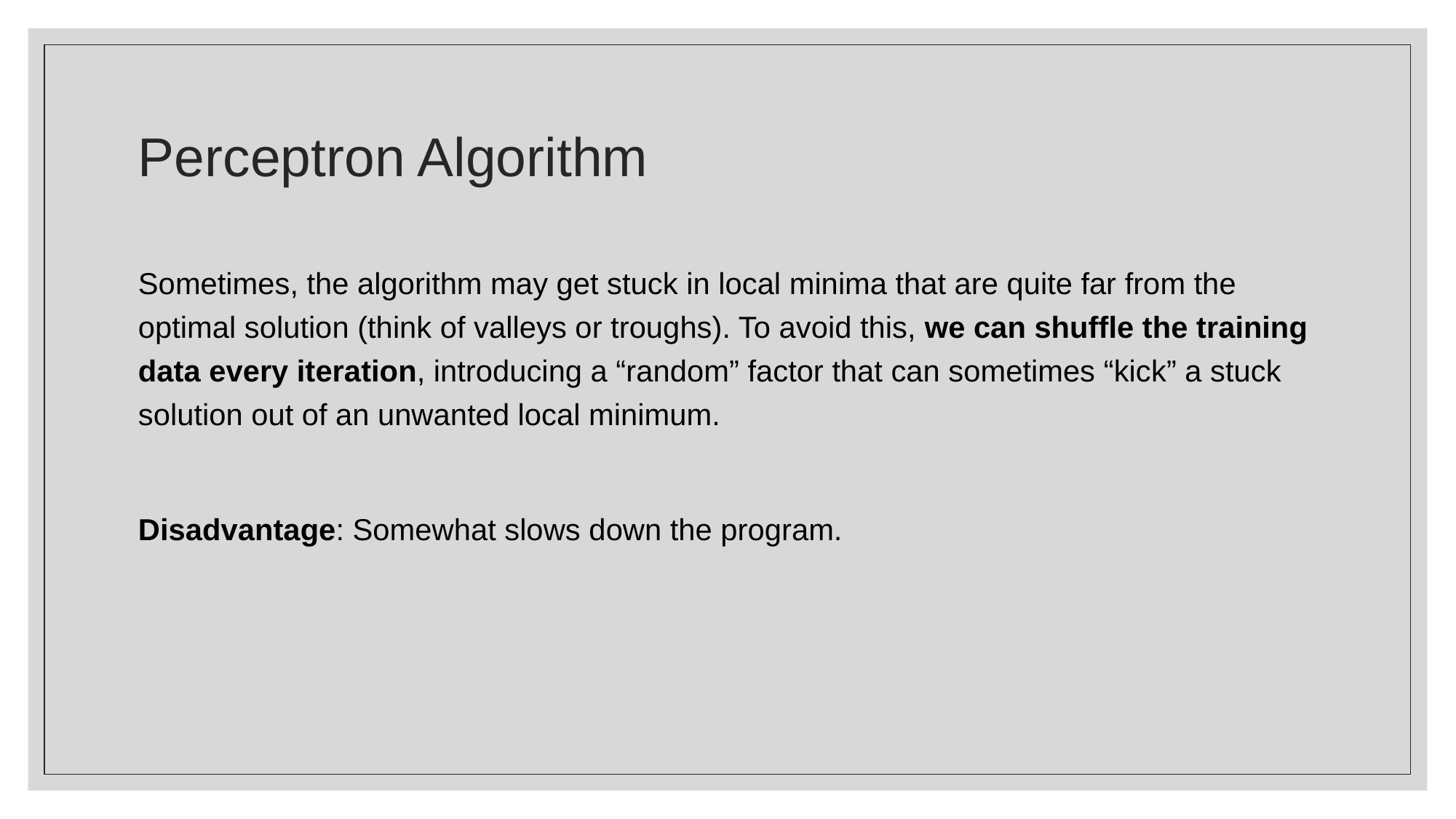

# Perceptron Algorithm
Sometimes, the algorithm may get stuck in local minima that are quite far from the optimal solution (think of valleys or troughs). To avoid this, we can shuffle the training data every iteration, introducing a “random” factor that can sometimes “kick” a stuck solution out of an unwanted local minimum.

Disadvantage: Somewhat slows down the program.